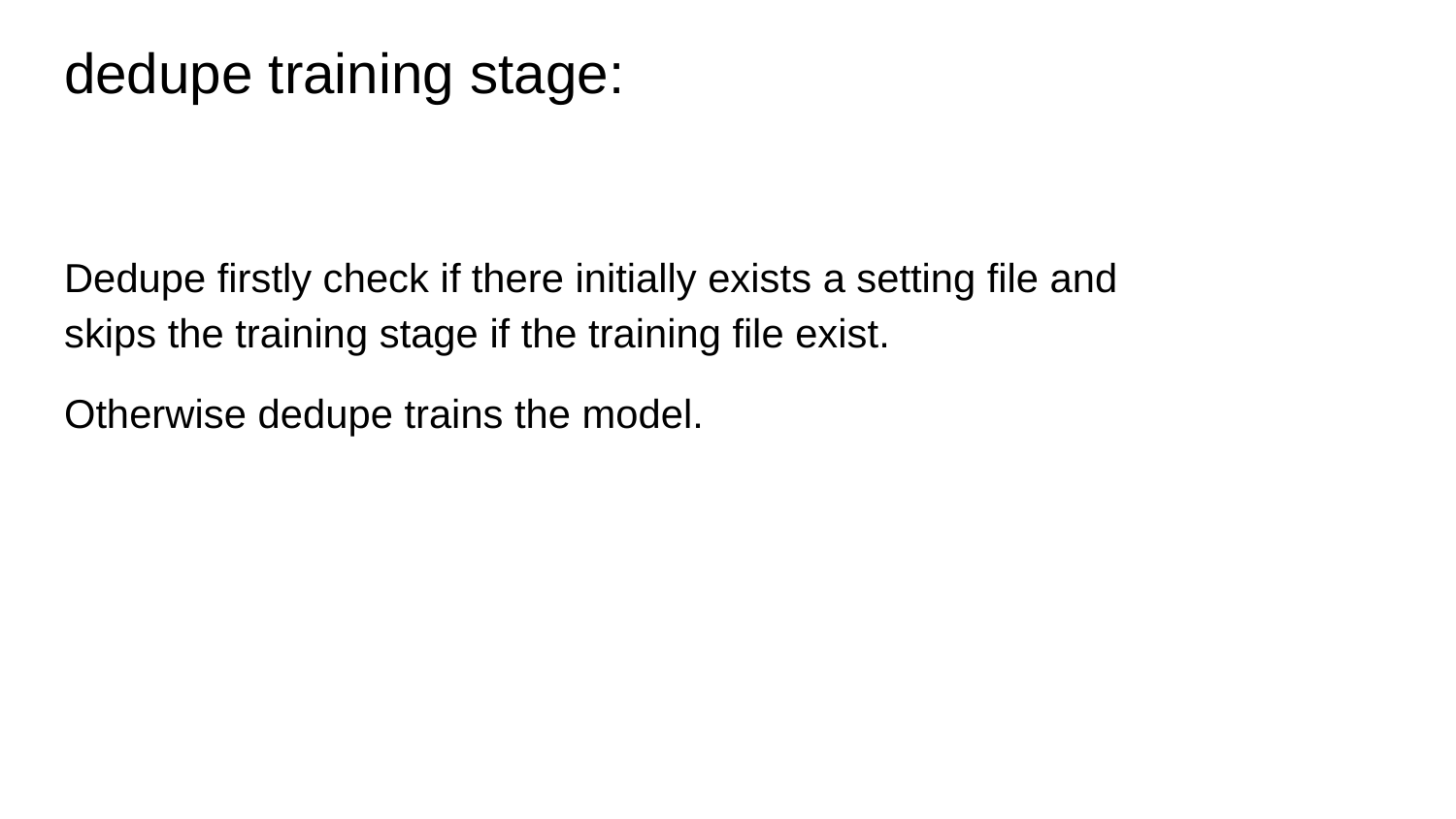

# dedupe training stage:
Dedupe firstly check if there initially exists a setting file and skips the training stage if the training file exist.
Otherwise dedupe trains the model.